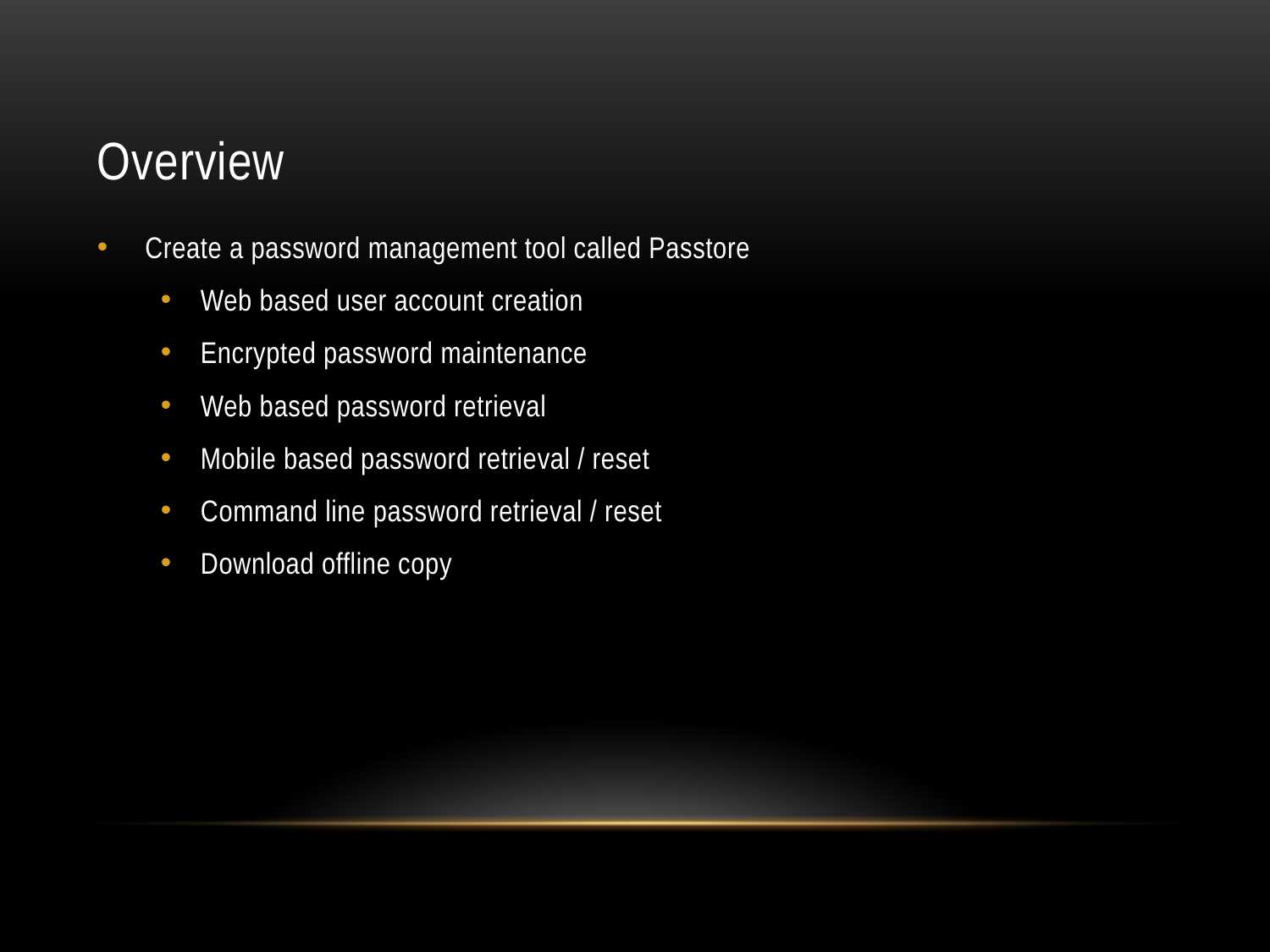

# Overview
Create a password management tool called Passtore
Web based user account creation
Encrypted password maintenance
Web based password retrieval
Mobile based password retrieval / reset
Command line password retrieval / reset
Download offline copy